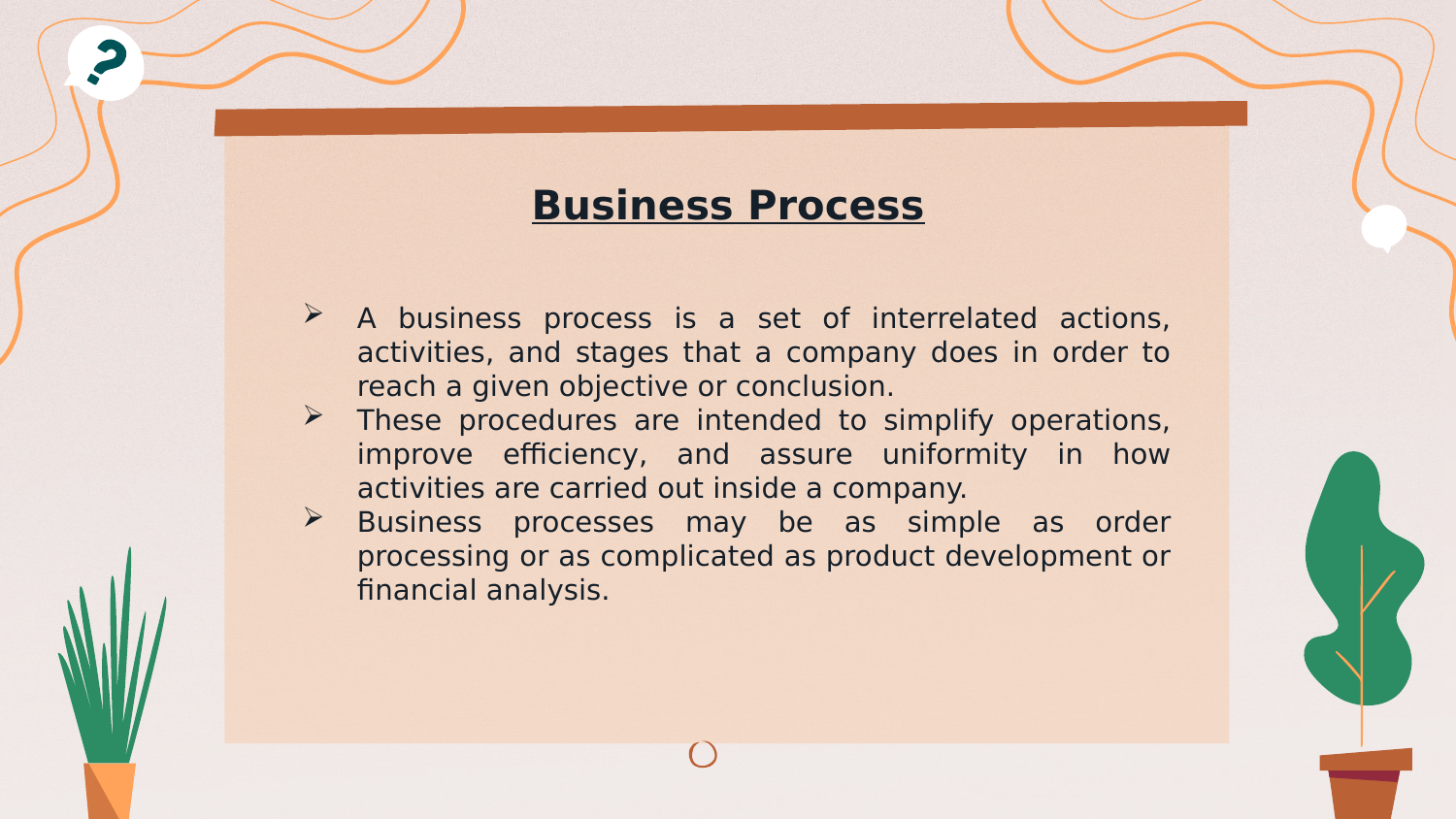

# Business Process

A business process is a set of interrelated actions, activities, and stages that a company does in order to reach a given objective or conclusion.
These procedures are intended to simplify operations, improve efficiency, and assure uniformity in how activities are carried out inside a company.
Business processes may be as simple as order processing or as complicated as product development or financial analysis.